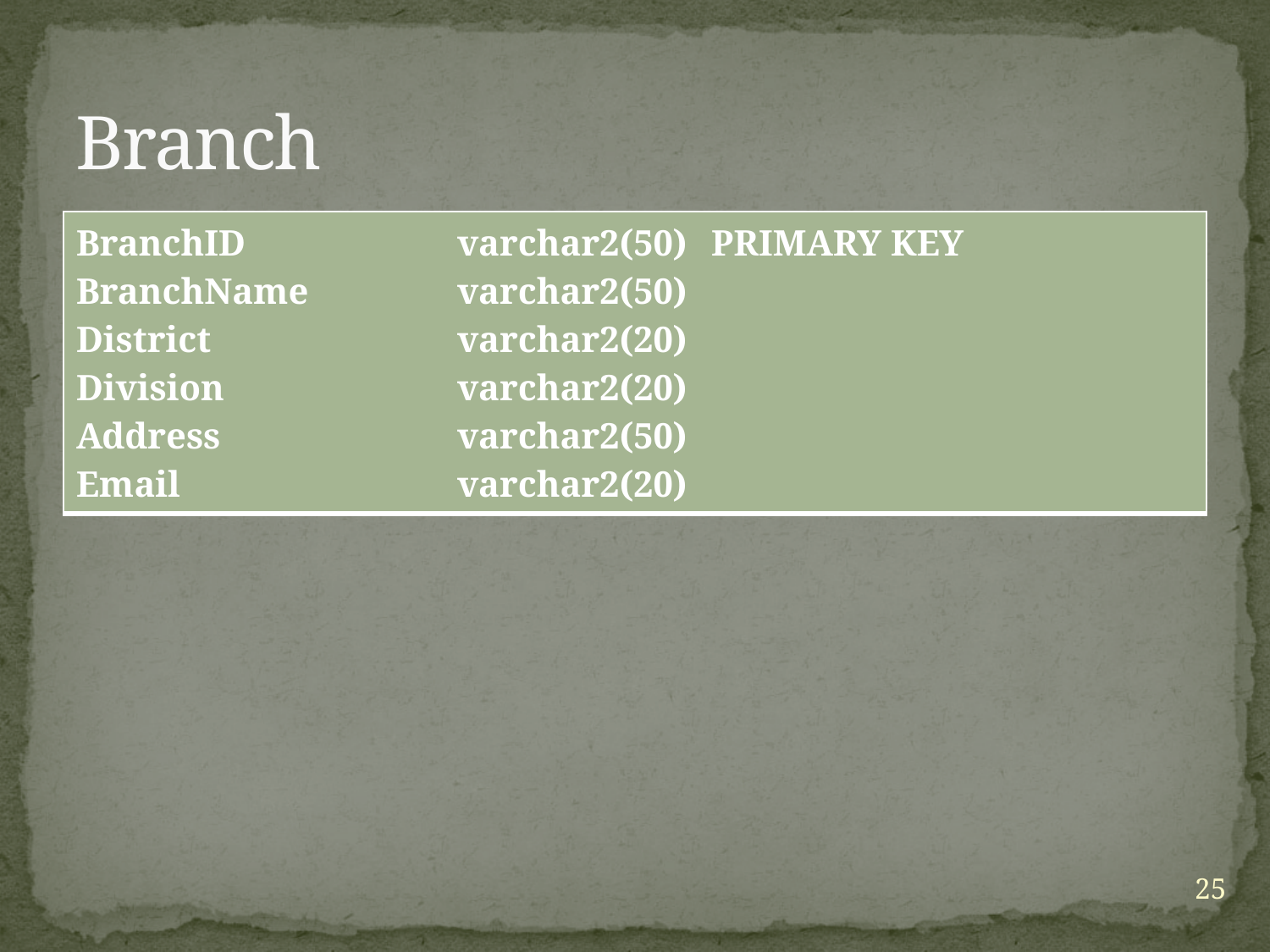

# Branch
| BranchID varchar2(50) PRIMARY KEY BranchName varchar2(50) District varchar2(20) Division varchar2(20) Address varchar2(50) Email varchar2(20) |
| --- |
25